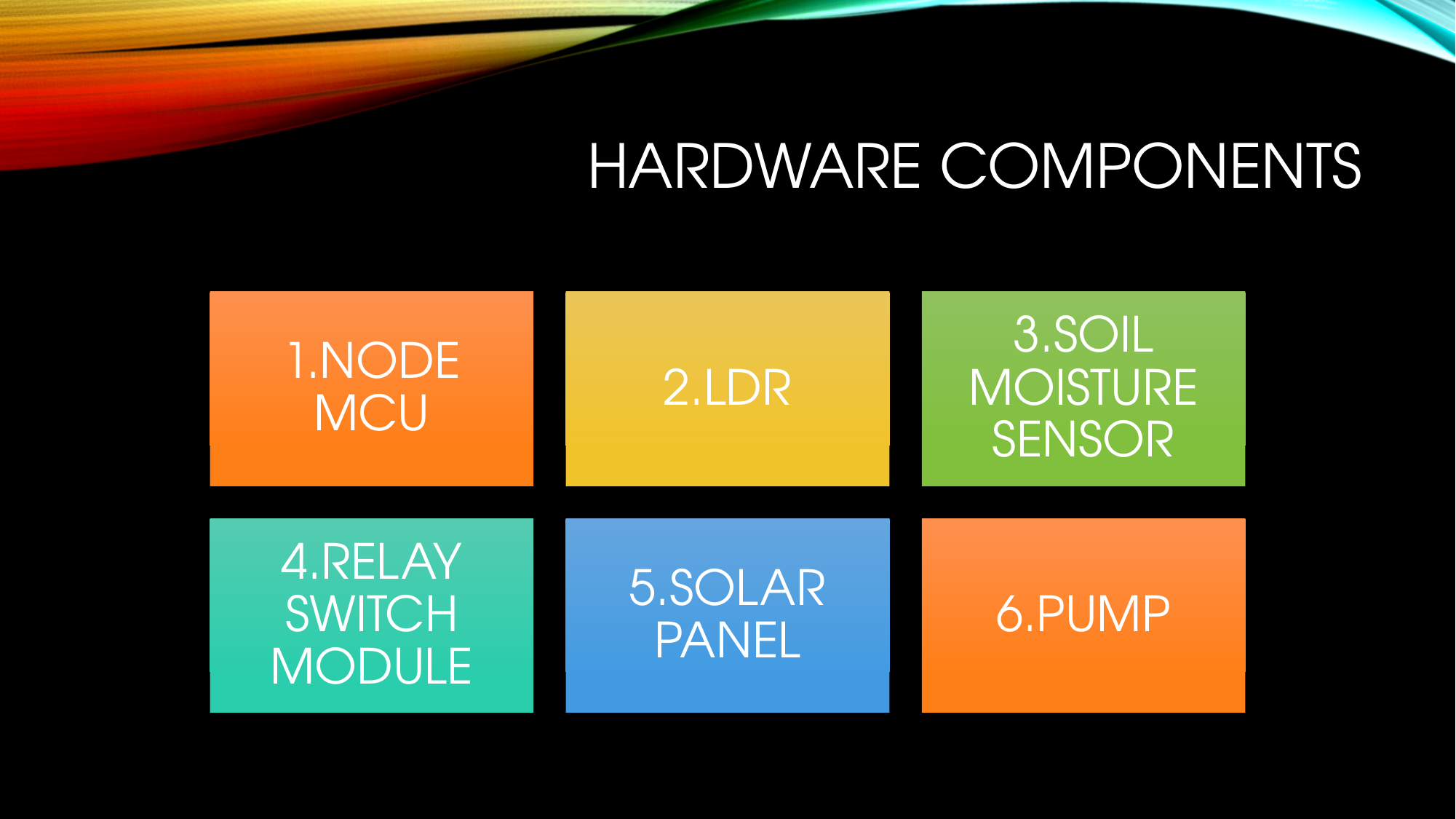

# HARDWARE COMPONENTS
1.NODE MCU
2.LDR
3.SOIL MOISTURE SENSOR
4.RELAY SWITCH MODULE
5.SOLAR PANEL
6.PUMP